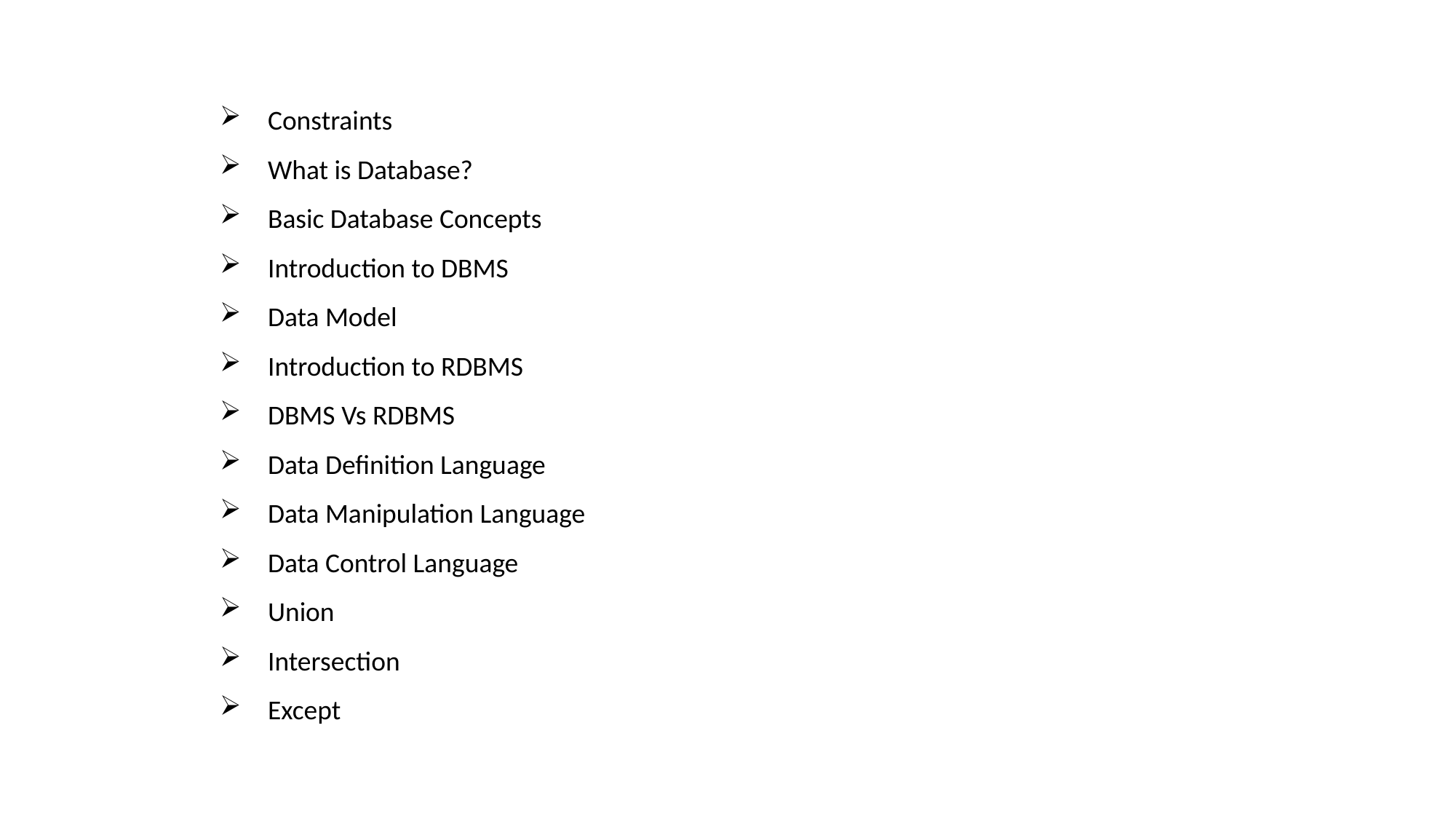

AGENDA
  	Constraints
 	 	What is Database?
  	Basic Database Concepts
  	Introduction to DBMS
	 	Data Model
   	Introduction to RDBMS
  	DBMS Vs RDBMS
   	Data Definition Language
 		Data Manipulation Language
 		Data Control Language
  	Union
  	Intersection
  	Except